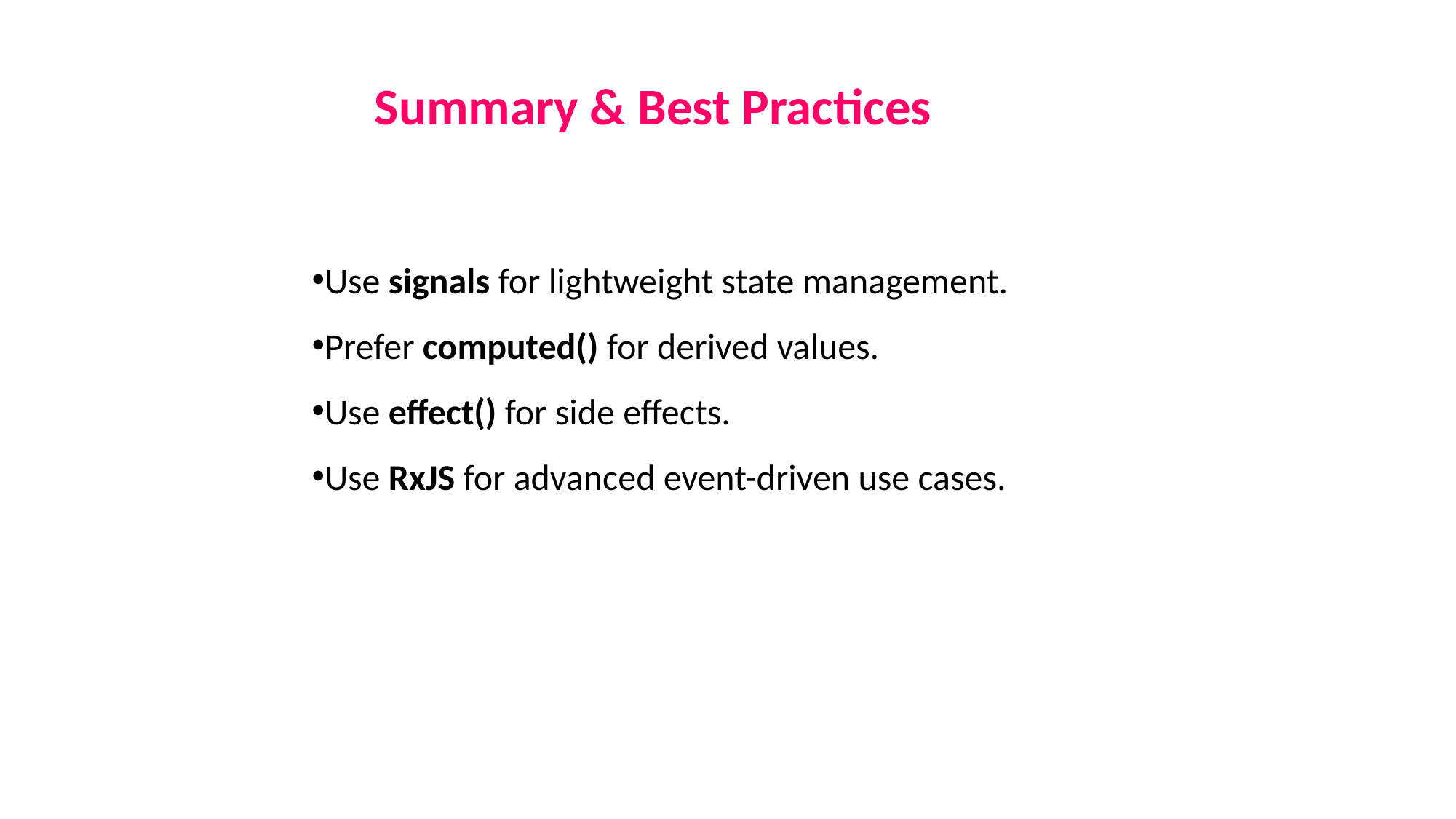

Summary & Best Practices
Use signals for lightweight state management.
Prefer computed() for derived values.
Use effect() for side effects.
Use RxJS for advanced event-driven use cases.